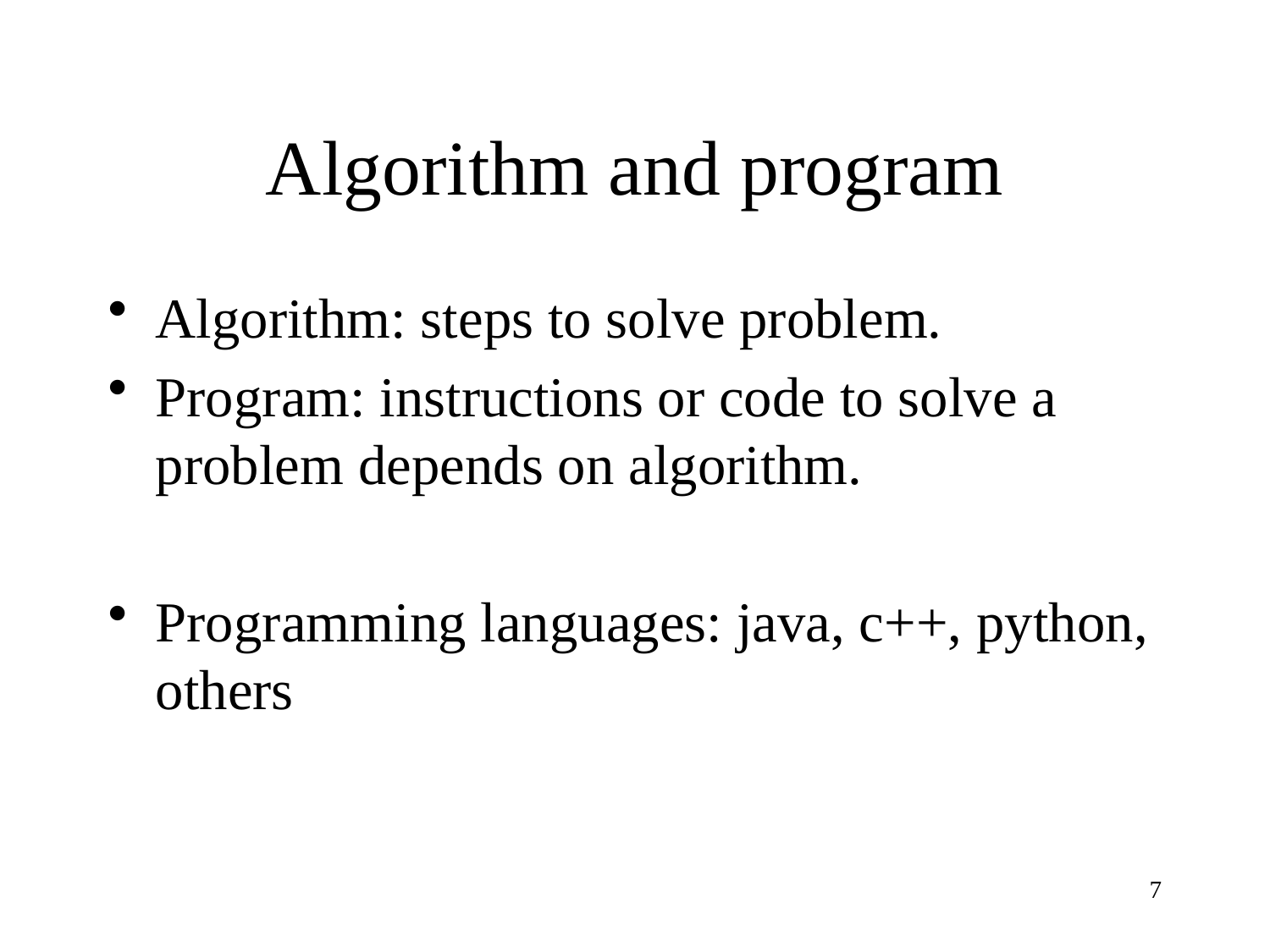

# Algorithm and program
Algorithm: steps to solve problem.
Program: instructions or code to solve a problem depends on algorithm.

Programming languages: java, c++, python, others
7